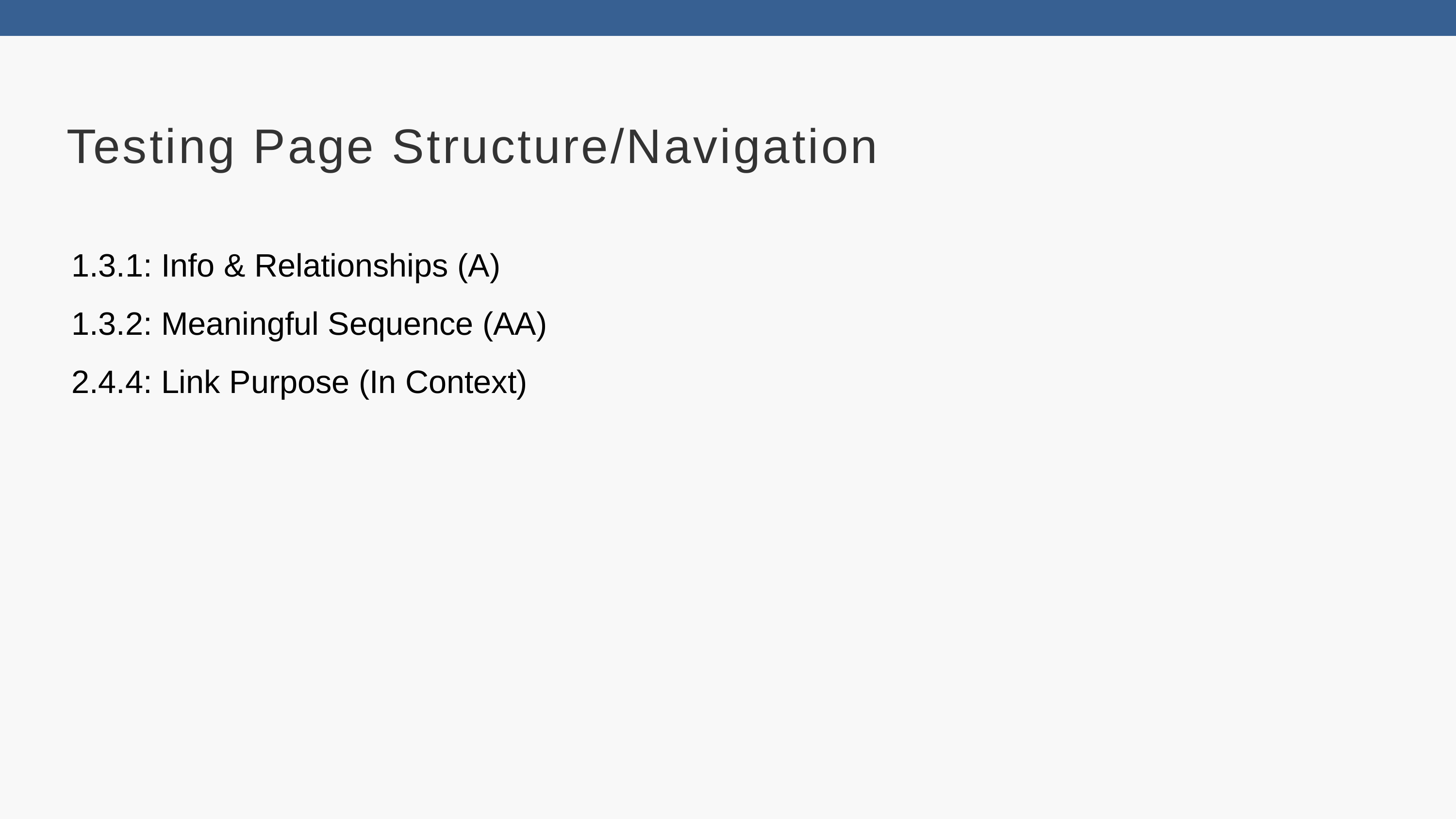

Testing Page Structure/Navigation
1.3.1: Info & Relationships (A)
1.3.2: Meaningful Sequence (AA)
2.4.4: Link Purpose (In Context)